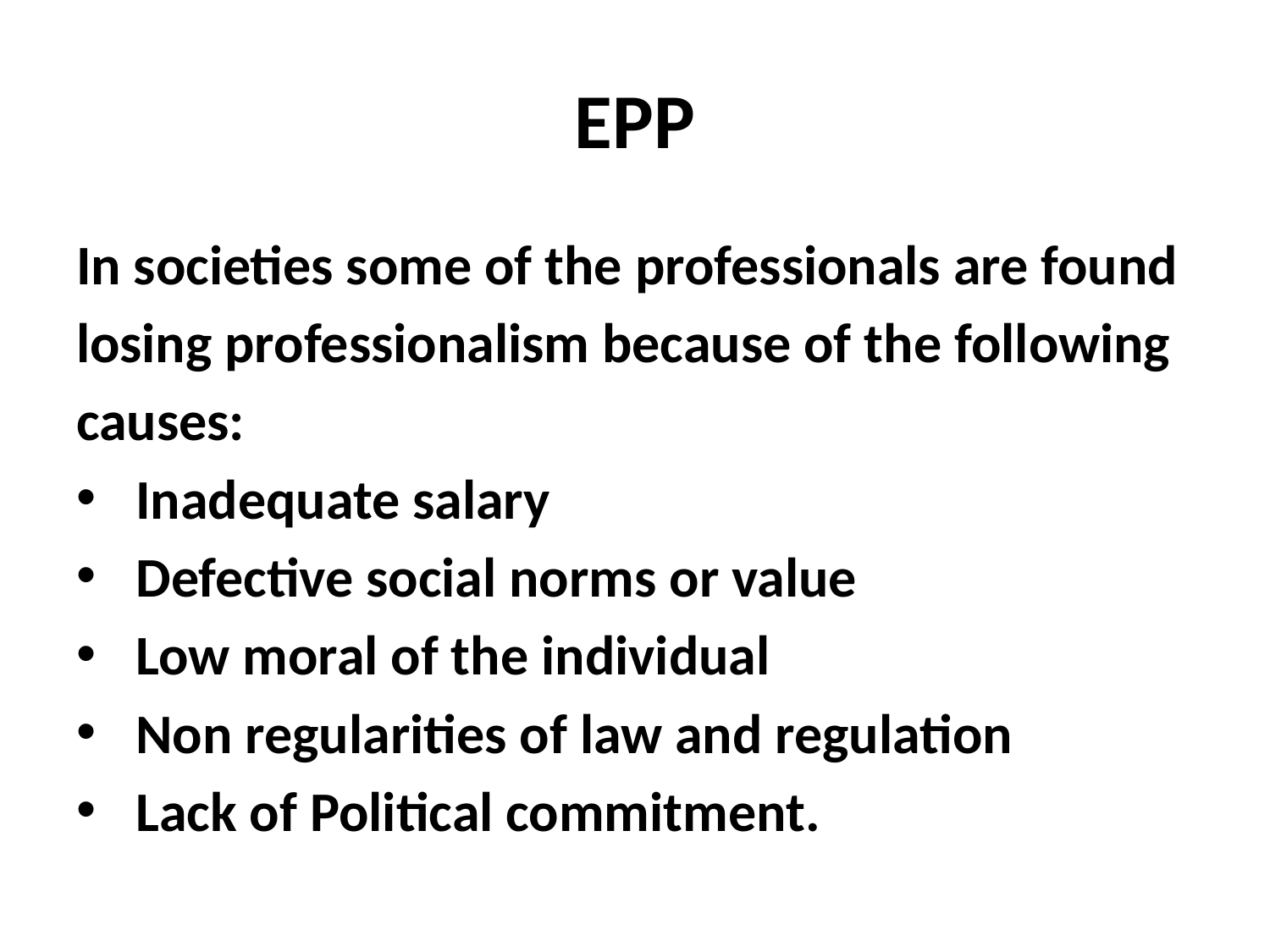

# EPP
In societies some of the professionals are found
losing professionalism because of the following
causes:
 Inadequate salary
 Defective social norms or value
 Low moral of the individual
 Non regularities of law and regulation
 Lack of Political commitment.